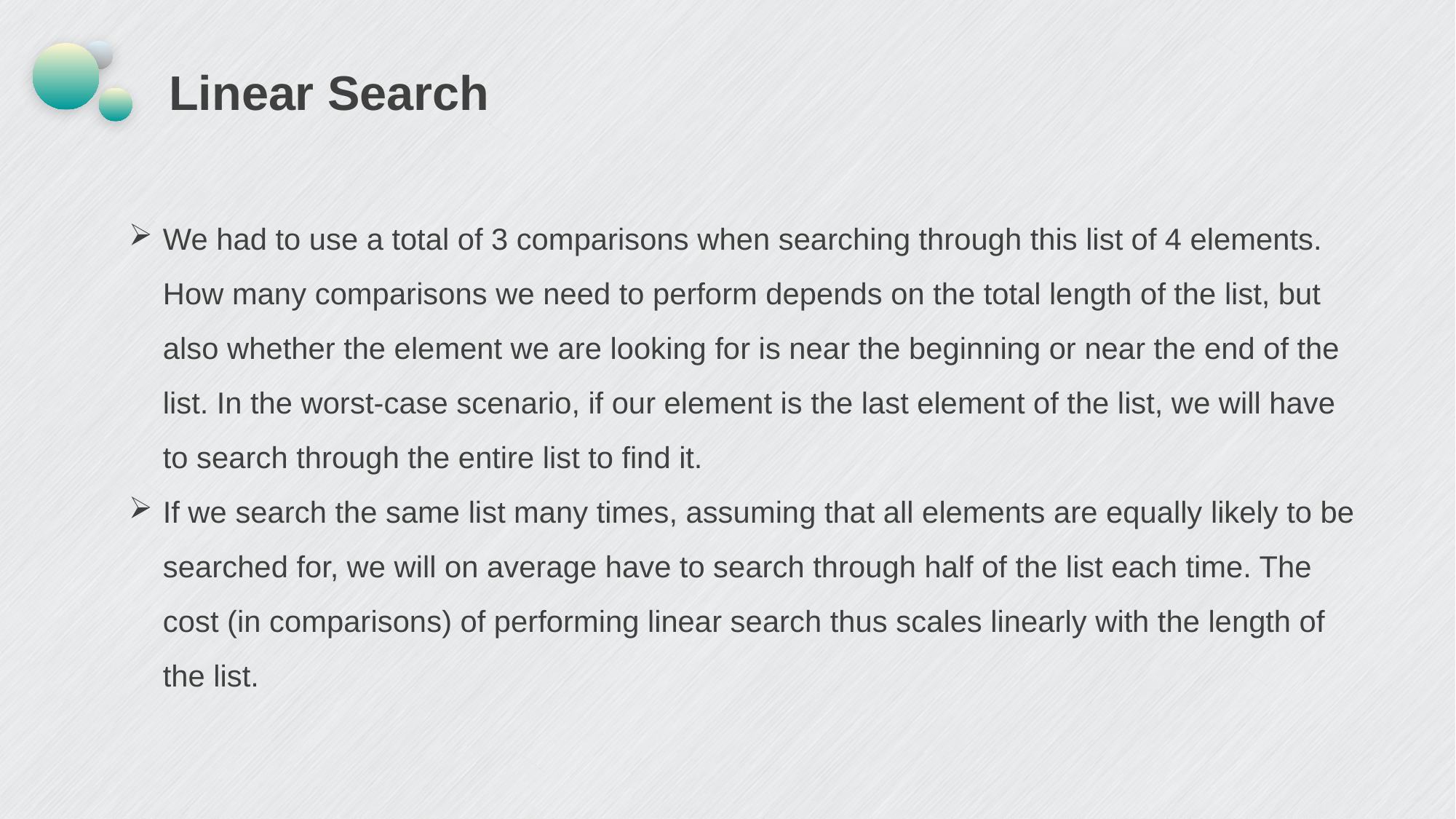

Linear Search
We had to use a total of 3 comparisons when searching through this list of 4 elements. How many comparisons we need to perform depends on the total length of the list, but also whether the element we are looking for is near the beginning or near the end of the list. In the worst-case scenario, if our element is the last element of the list, we will have to search through the entire list to find it.
If we search the same list many times, assuming that all elements are equally likely to be searched for, we will on average have to search through half of the list each time. The cost (in comparisons) of performing linear search thus scales linearly with the length of the list.